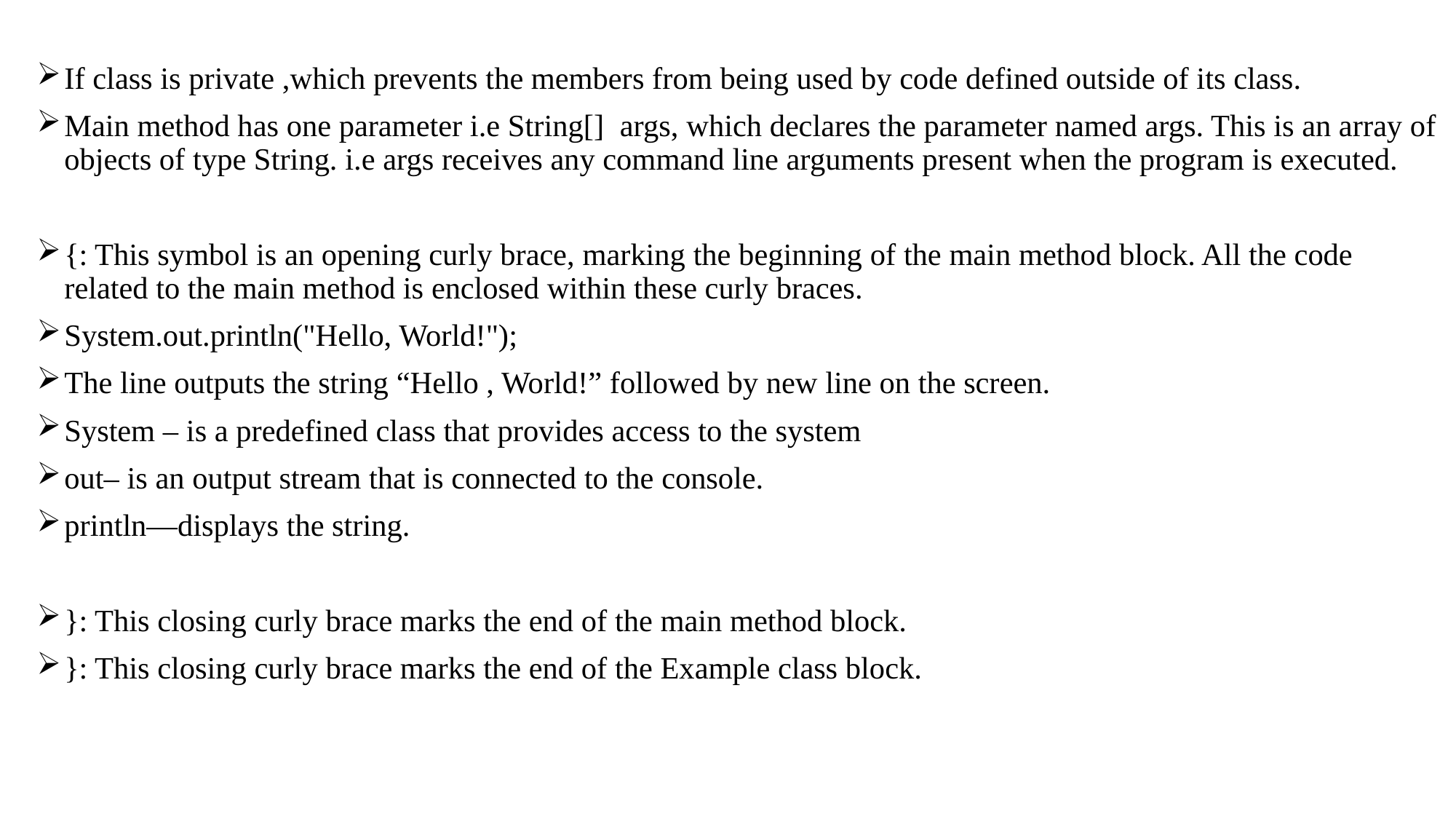

If class is private ,which prevents the members from being used by code defined outside of its class.
Main method has one parameter i.e String[]  args, which declares the parameter named args. This is an array of objects of type String. i.e args receives any command line arguments present when the program is executed.

{: This symbol is an opening curly brace, marking the beginning of the main method block. All the code related to the main method is enclosed within these curly braces.
System.out.println("Hello, World!");
The line outputs the string “Hello , World!” followed by new line on the screen.
System – is a predefined class that provides access to the system
out– is an output stream that is connected to the console.
println—displays the string.

}: This closing curly brace marks the end of the main method block.
}: This closing curly brace marks the end of the Example class block.